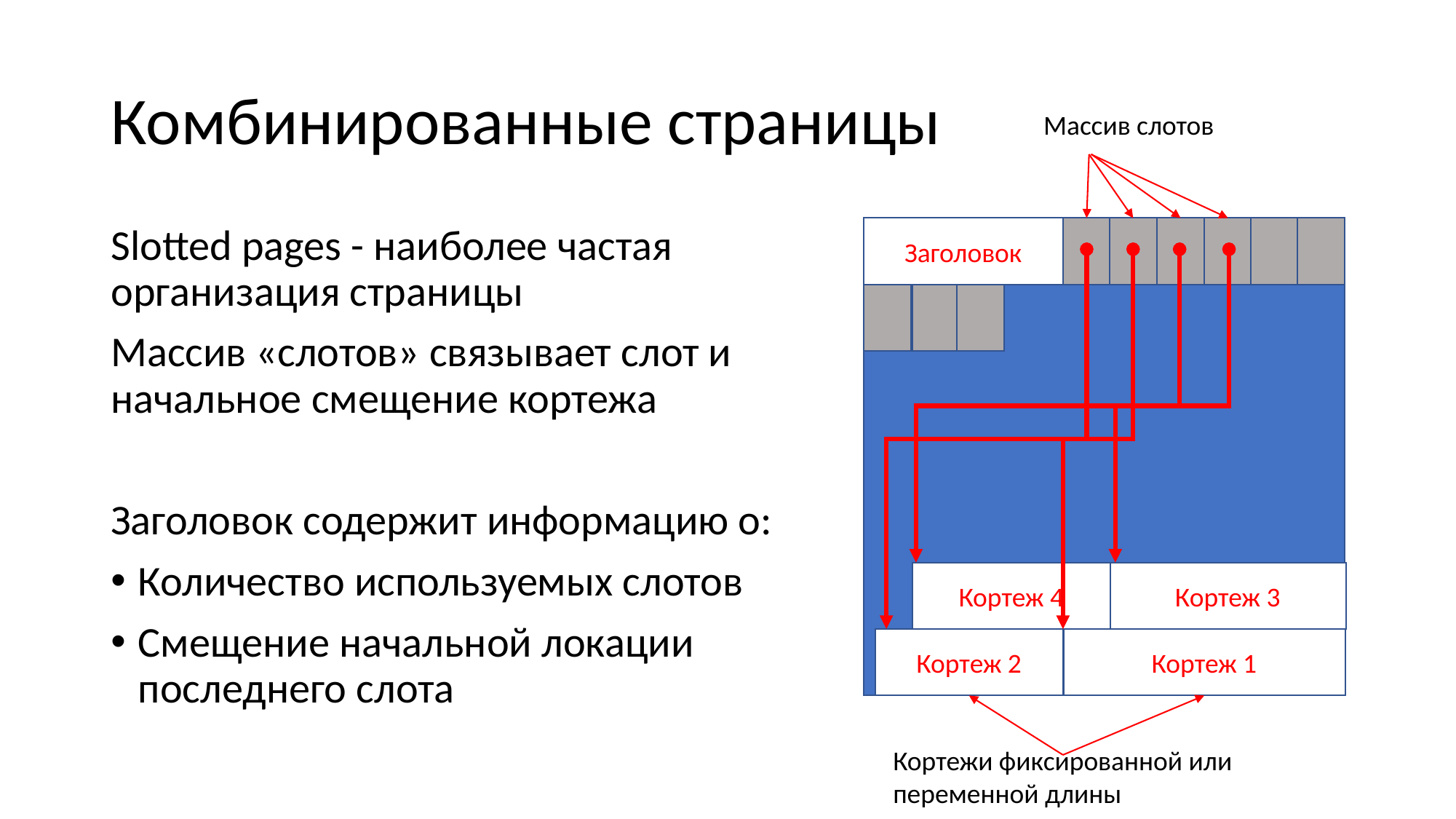

# Комбинированные страницы
Массив слотов

Slotted pages - наиболее частая организация страницы
Массив «слотов» связывает слот и начальное смещение кортежа

Заголовок содержит информацию о:
Количество используемых слотов
Смещение начальной локации последнего слота

Заголовок

Кортеж 4
Кортеж 3
Кортеж 2
Кортеж 1
Кортежи фиксированной или
переменной длины